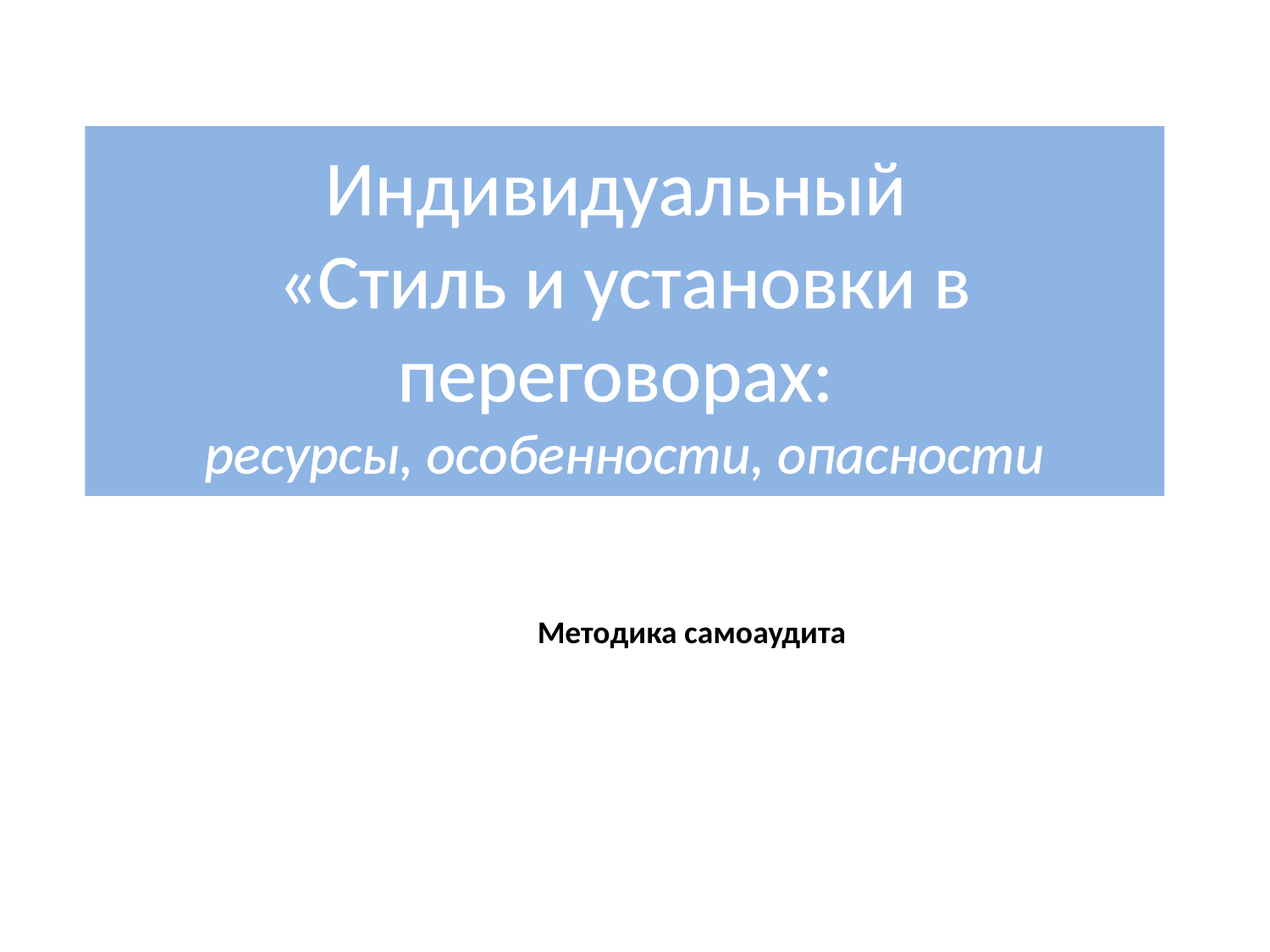

# Индивидуальный «Стиль и установки в переговорах: ресурсы, особенности, опасности
Методика самоаудита